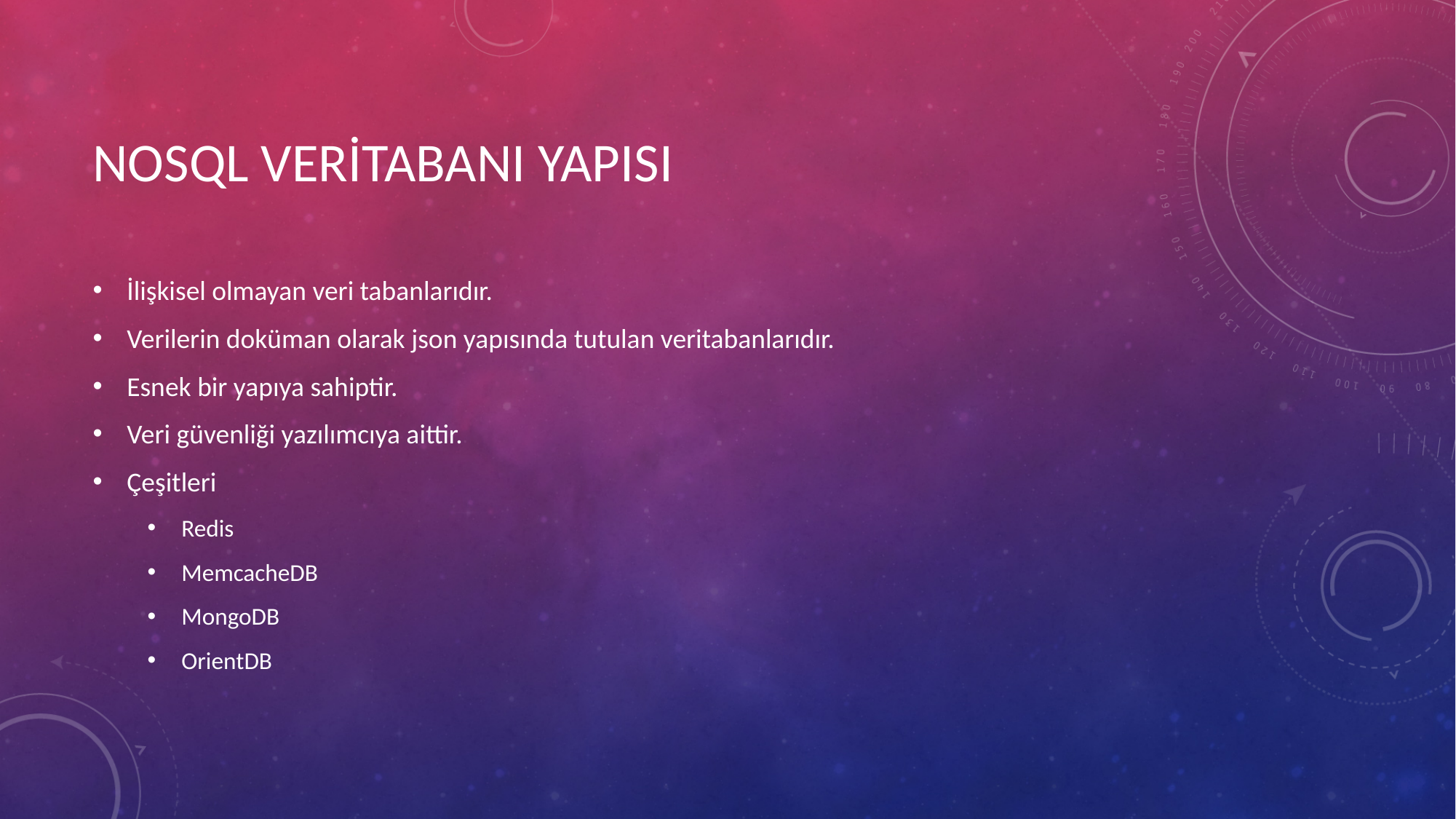

# NOSQL Veritabanı yapısı
İlişkisel olmayan veri tabanlarıdır.
Verilerin doküman olarak json yapısında tutulan veritabanlarıdır.
Esnek bir yapıya sahiptir.
Veri güvenliği yazılımcıya aittir.
Çeşitleri
Redis
MemcacheDB
MongoDB
OrientDB